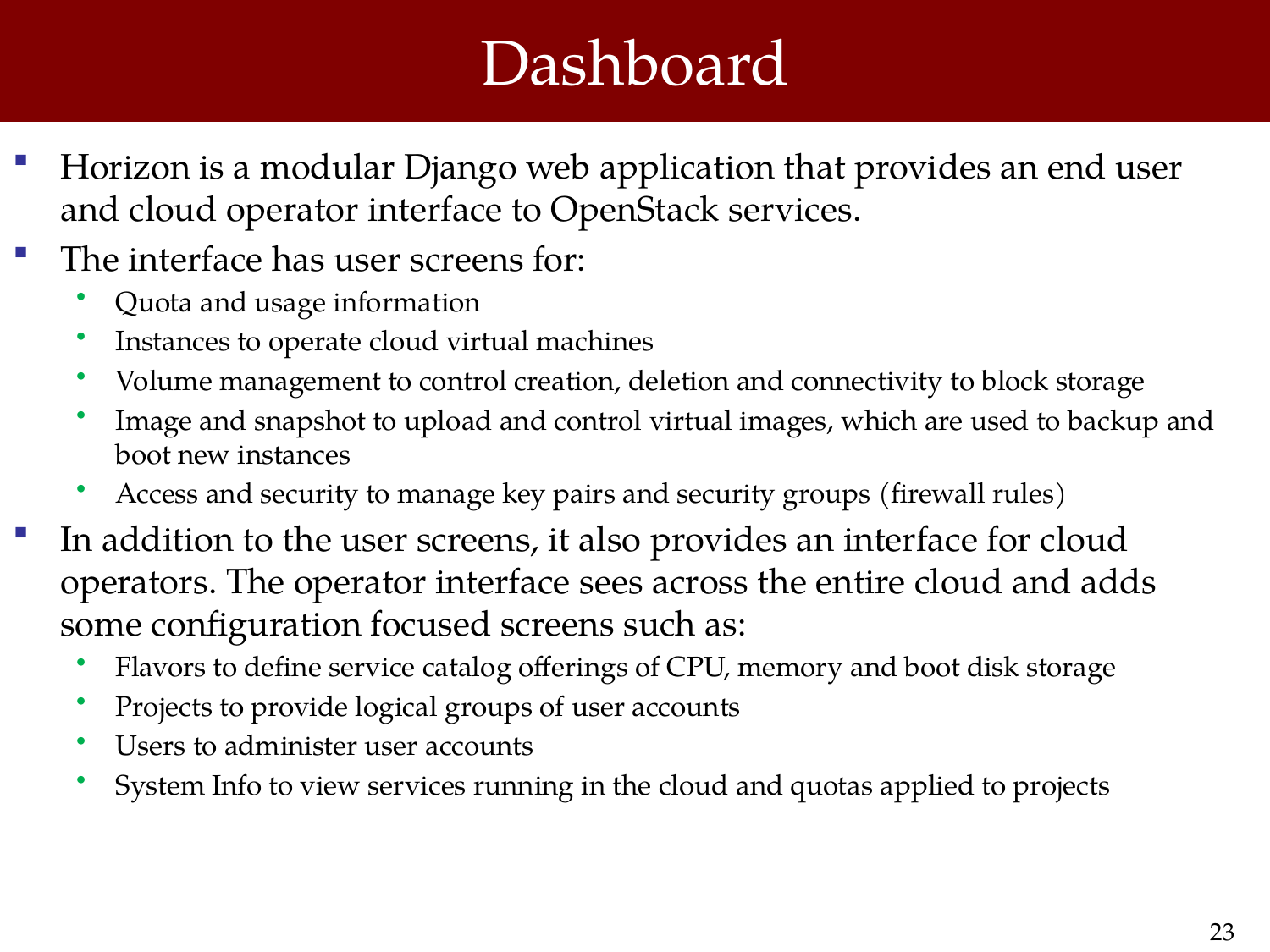

# Dashboard
Horizon is a modular Django web application that provides an end user and cloud operator interface to OpenStack services.
The interface has user screens for:
Quota and usage information
Instances to operate cloud virtual machines
Volume management to control creation, deletion and connectivity to block storage
Image and snapshot to upload and control virtual images, which are used to backup and boot new instances
Access and security to manage key pairs and security groups (firewall rules)
In addition to the user screens, it also provides an interface for cloud operators. The operator interface sees across the entire cloud and adds some configuration focused screens such as:
Flavors to define service catalog offerings of CPU, memory and boot disk storage
Projects to provide logical groups of user accounts
Users to administer user accounts
System Info to view services running in the cloud and quotas applied to projects
23